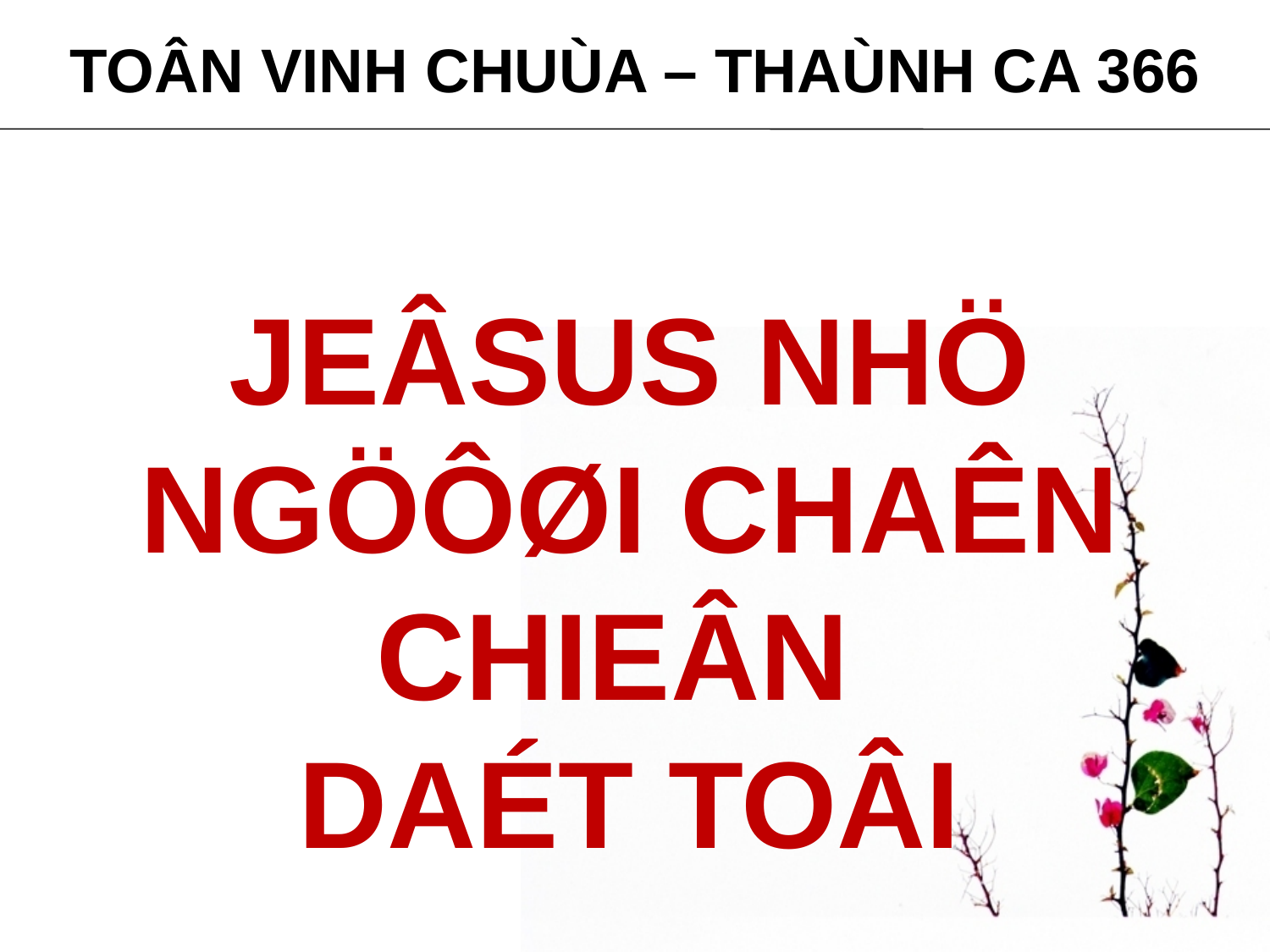

TOÂN VINH CHUÙA – THAÙNH CA 366
JEÂSUS NHÖ NGÖÔØI CHAÊN CHIEÂN
DAÉT TOÂI